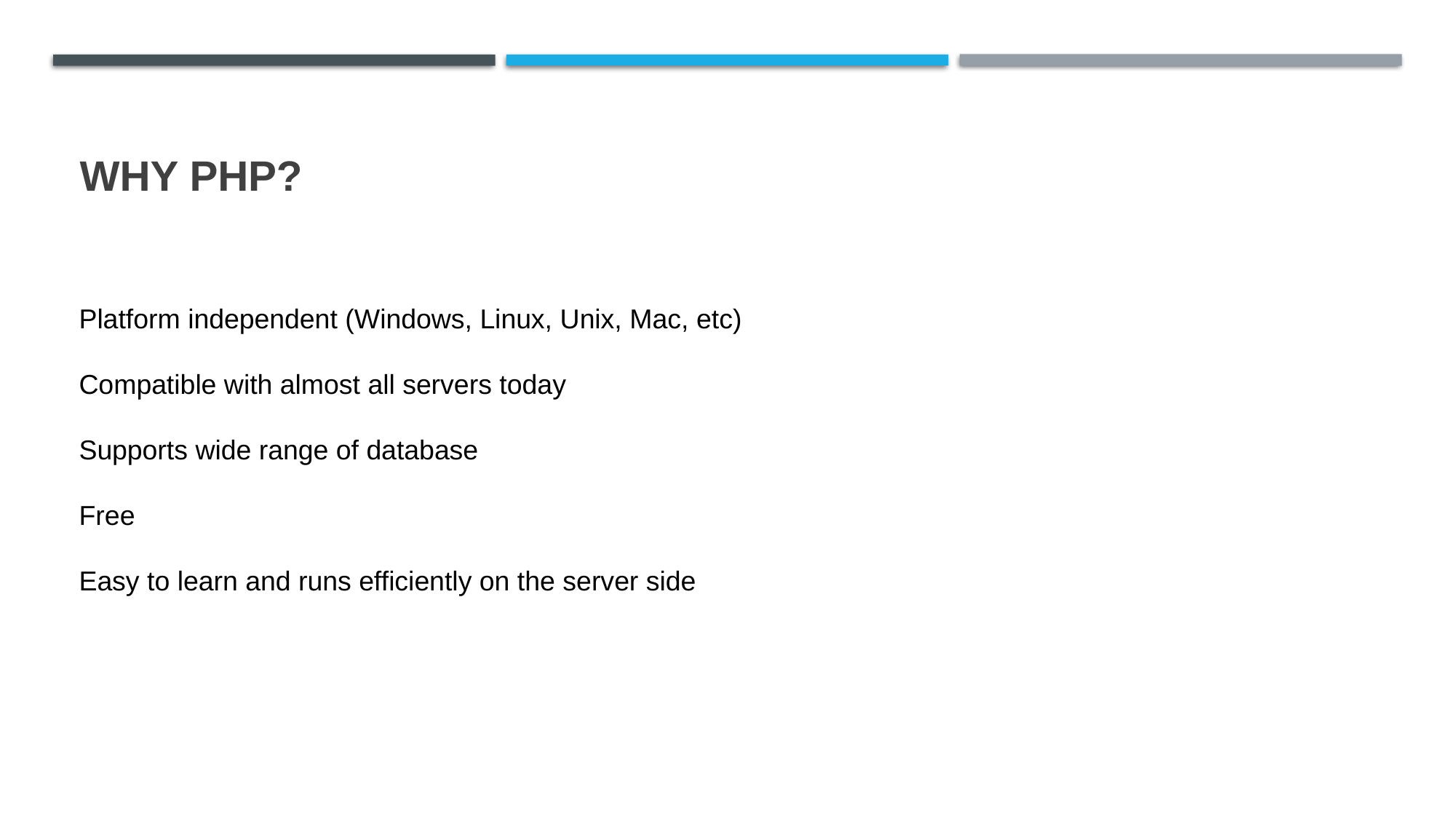

# Why PHP?
Platform independent (Windows, Linux, Unix, Mac, etc)

Compatible with almost all servers today

Supports wide range of database

Free

Easy to learn and runs efficiently on the server side